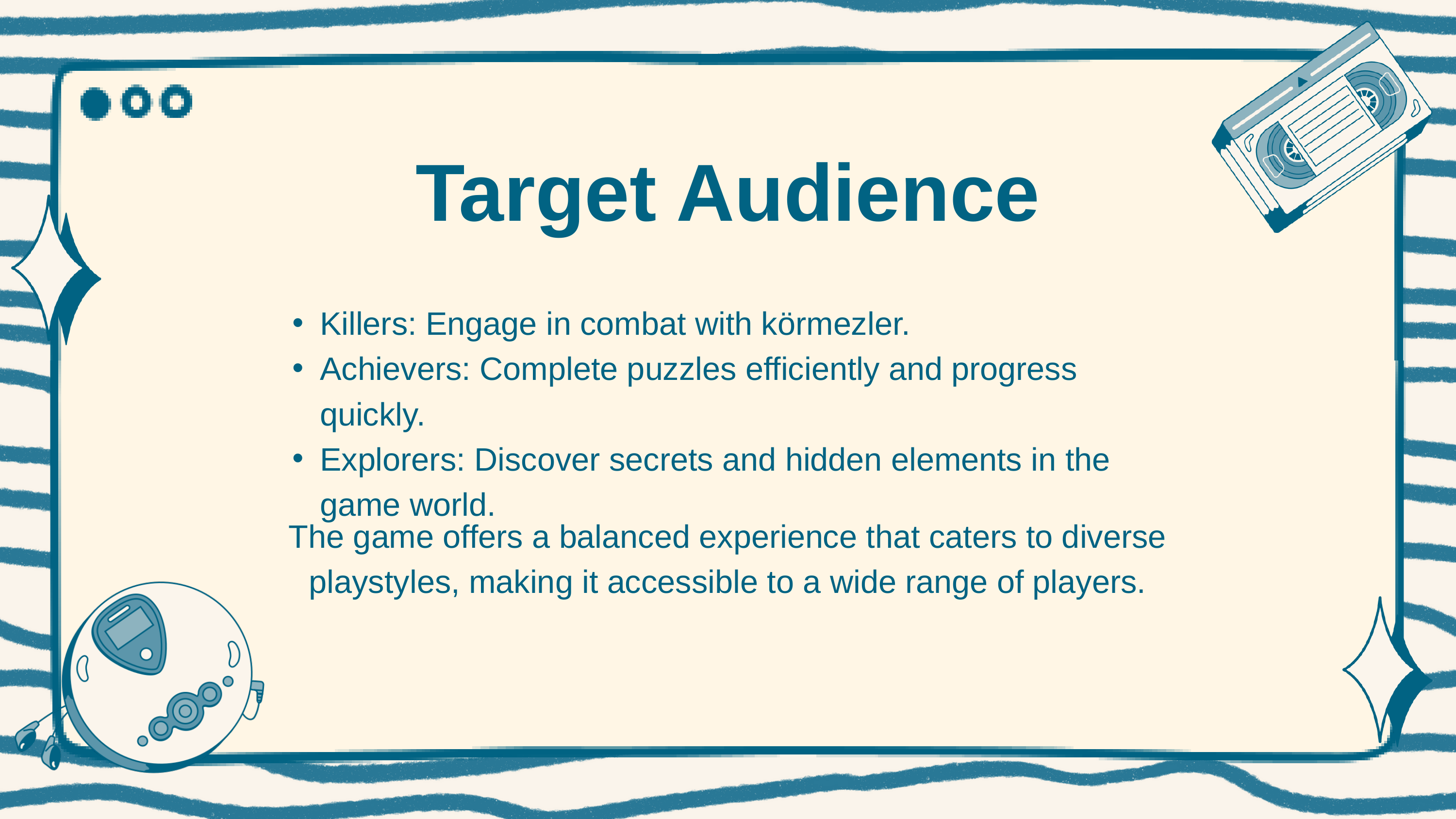

Target Audience

Killers: Engage in combat with körmezler.
Achievers: Complete puzzles efficiently and progress quickly.
Explorers: Discover secrets and hidden elements in the game world.

The game offers a balanced experience that caters to diverse playstyles, making it accessible to a wide range of players.